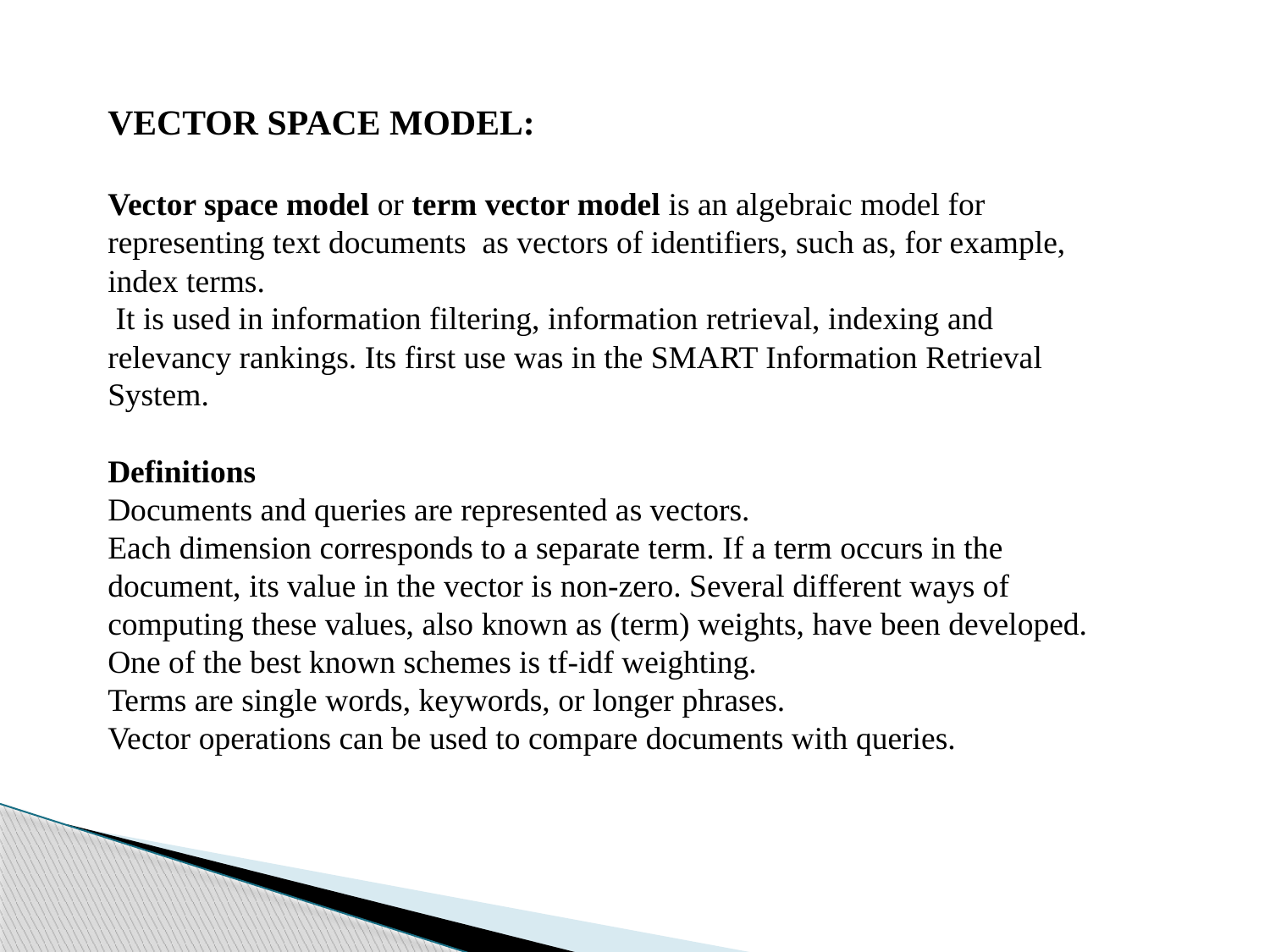

VECTOR SPACE MODEL:

Vector space model or term vector model is an algebraic model for representing text documents  as vectors of identifiers, such as, for example, index terms.
 It is used in information filtering, information retrieval, indexing and relevancy rankings. Its first use was in the SMART Information Retrieval System.

Definitions
Documents and queries are represented as vectors.
Each dimension corresponds to a separate term. If a term occurs in the document, its value in the vector is non-zero. Several different ways of computing these values, also known as (term) weights, have been developed. One of the best known schemes is tf-idf weighting.
Terms are single words, keywords, or longer phrases.
Vector operations can be used to compare documents with queries.